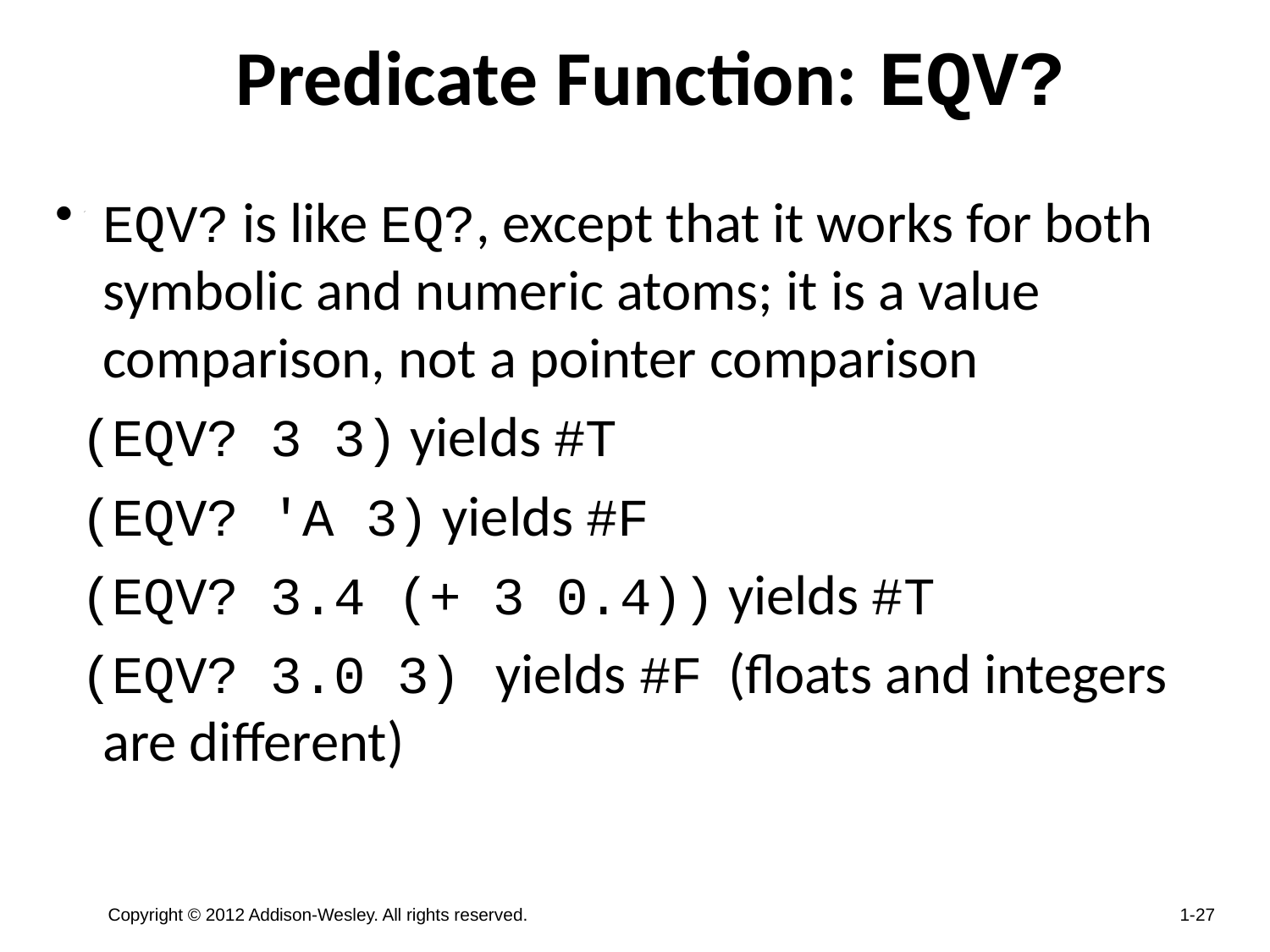

# Predicate Function: EQV?
EQV? is like EQ?, except that it works for both symbolic and numeric atoms; it is a value comparison, not a pointer comparison
  (EQV? 3 3) yields #T
  (EQV? 'A 3) yields #F
  (EQV? 3.4 (+ 3 0.4)) yields #T
  (EQV? 3.0 3) yields #F  (floats and integers are different)

Copyright © 2012 Addison-Wesley. All rights reserved.
1-27